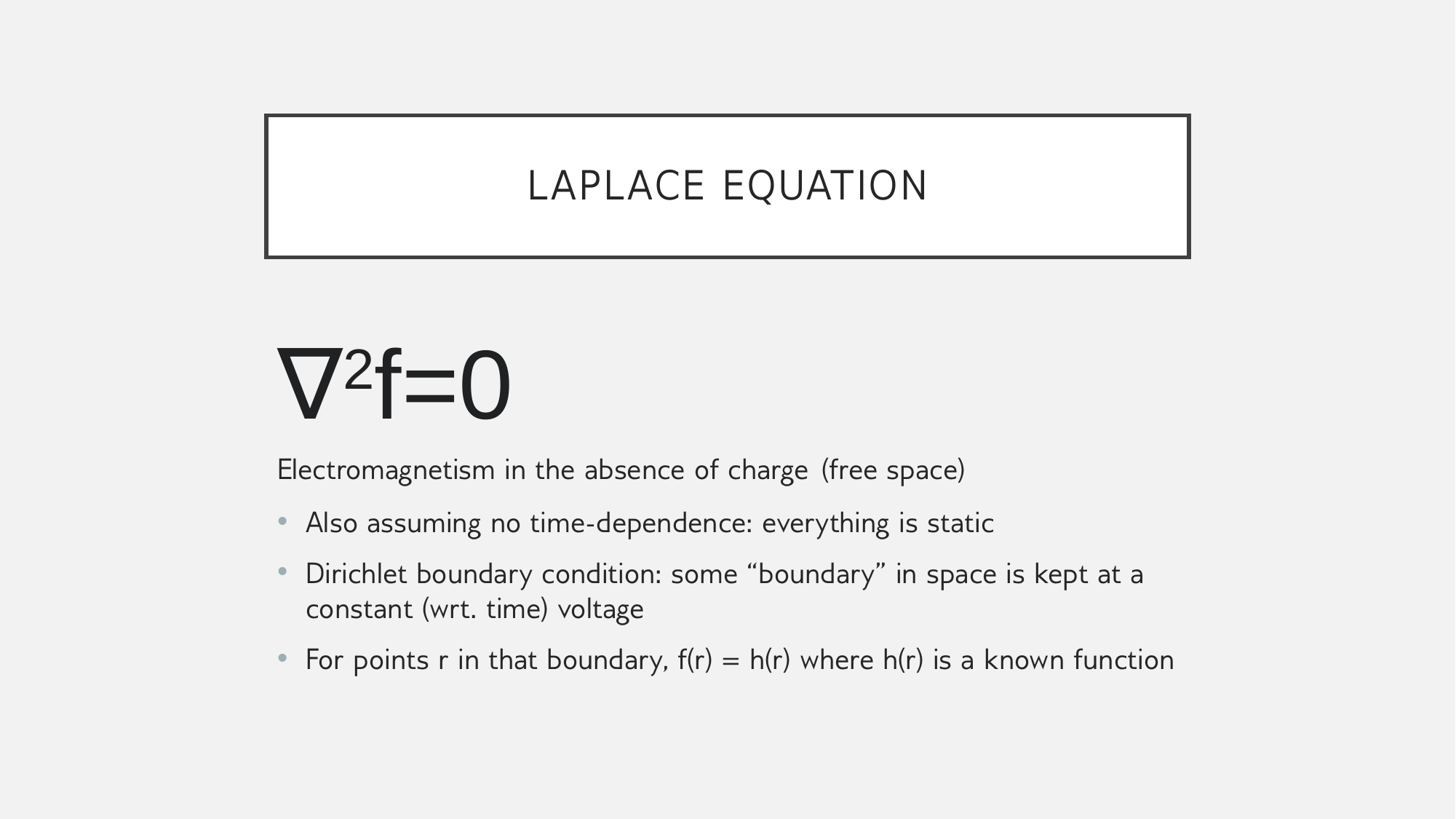

# Laplace equation
∇2f=0
Electromagnetism in the absence of charge (free space)
Also assuming no time-dependence: everything is static
Dirichlet boundary condition: some “boundary” in space is kept at a constant (wrt. time) voltage
For points r in that boundary, f(r) = h(r) where h(r) is a known function